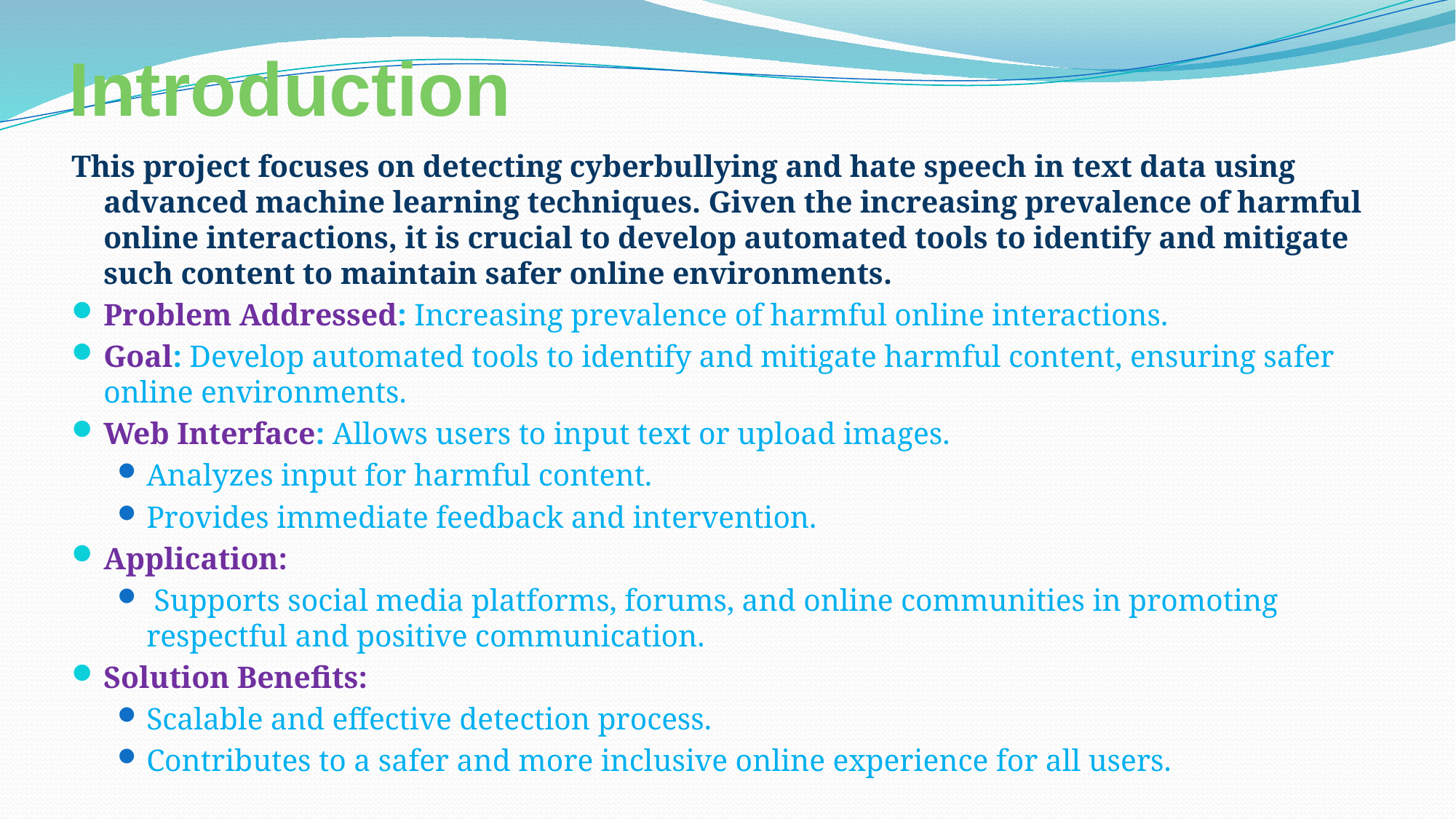

# Introduction
This project focuses on detecting cyberbullying and hate speech in text data using advanced machine learning techniques. Given the increasing prevalence of harmful online interactions, it is crucial to develop automated tools to identify and mitigate such content to maintain safer online environments.
Problem Addressed: Increasing prevalence of harmful online interactions.
Goal: Develop automated tools to identify and mitigate harmful content, ensuring safer online environments.
Web Interface: Allows users to input text or upload images.
Analyzes input for harmful content.
Provides immediate feedback and intervention.
Application:
 Supports social media platforms, forums, and online communities in promoting respectful and positive communication.
Solution Benefits:
Scalable and effective detection process.
Contributes to a safer and more inclusive online experience for all users.